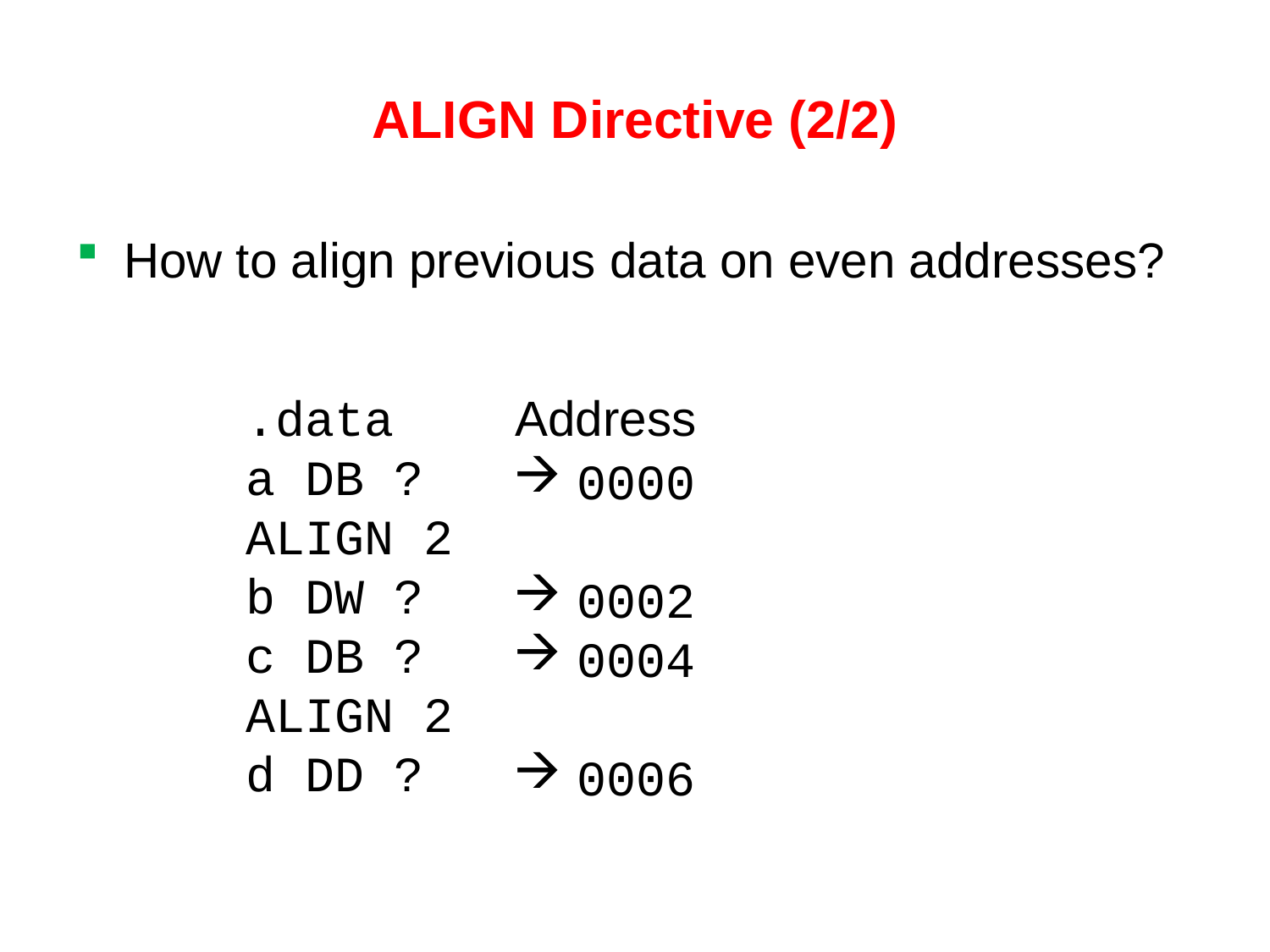

# ALIGN Directive (2/2)
How to align previous data on even addresses?

.data
a DB ?
ALIGN 2
b DW ?
c DB ?
ALIGN 2
d DD ?
Address
0000

0002
0004

0006